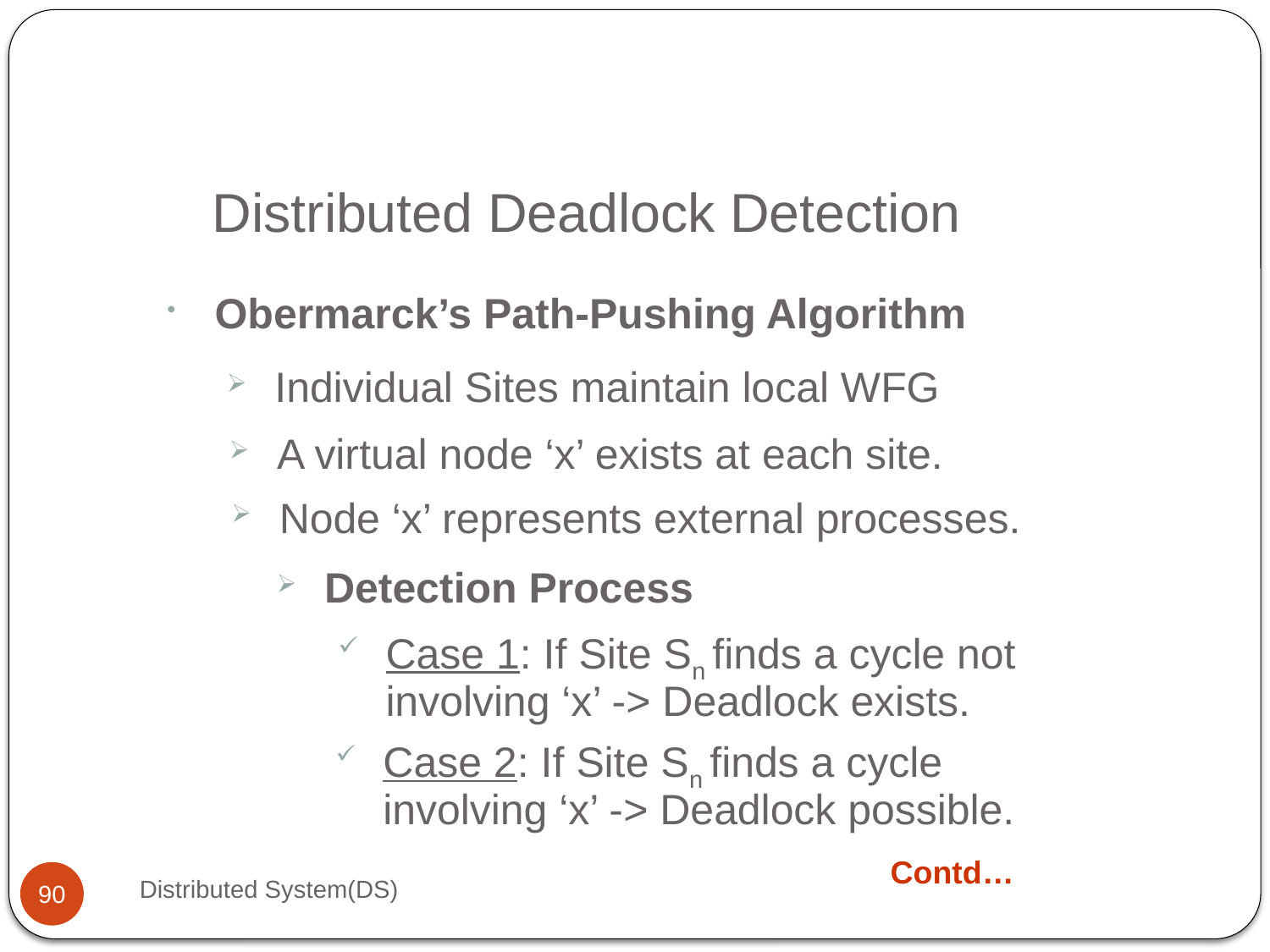

# Distributed Deadlock Detection
Obermarck’s Path-Pushing Algorithm
Individual Sites maintain local WFG
A virtual node ‘x’ exists at each site.
Node ‘x’ represents external processes.
Detection Process
Case 1: If Site Sn finds a cycle not involving ‘x’ -> Deadlock exists.
Case 2: If Site Sn finds a cycle involving ‘x’ -> Deadlock possible.
Contd…
Distributed System(DS)
90